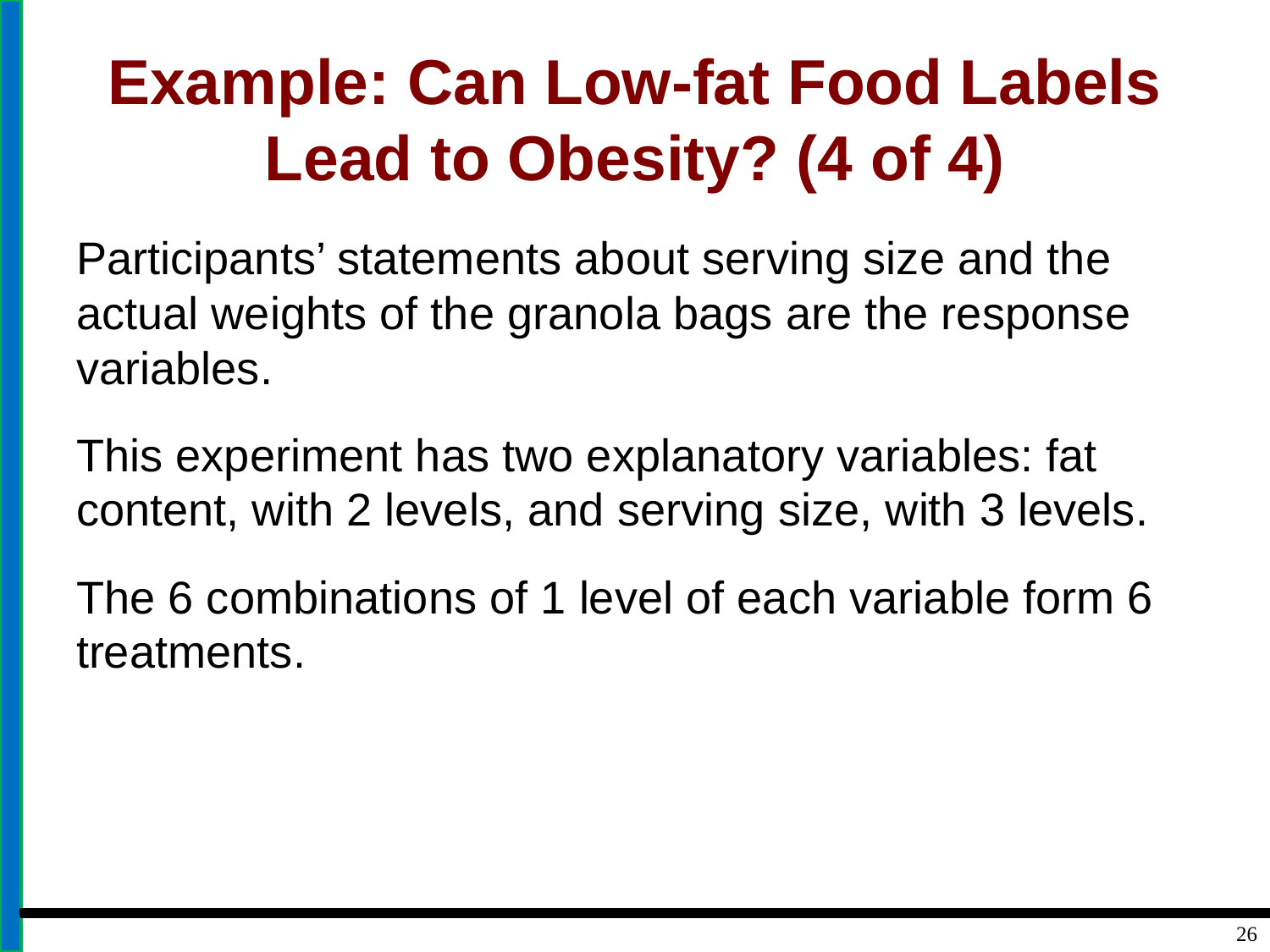

# Example: Can Low-fat Food Labels Lead to Obesity? (4 of 4)
Participants’ statements about serving size and the actual weights of the granola bags are the response variables.
This experiment has two explanatory variables: fat content, with 2 levels, and serving size, with 3 levels.
The 6 combinations of 1 level of each variable form 6 treatments.